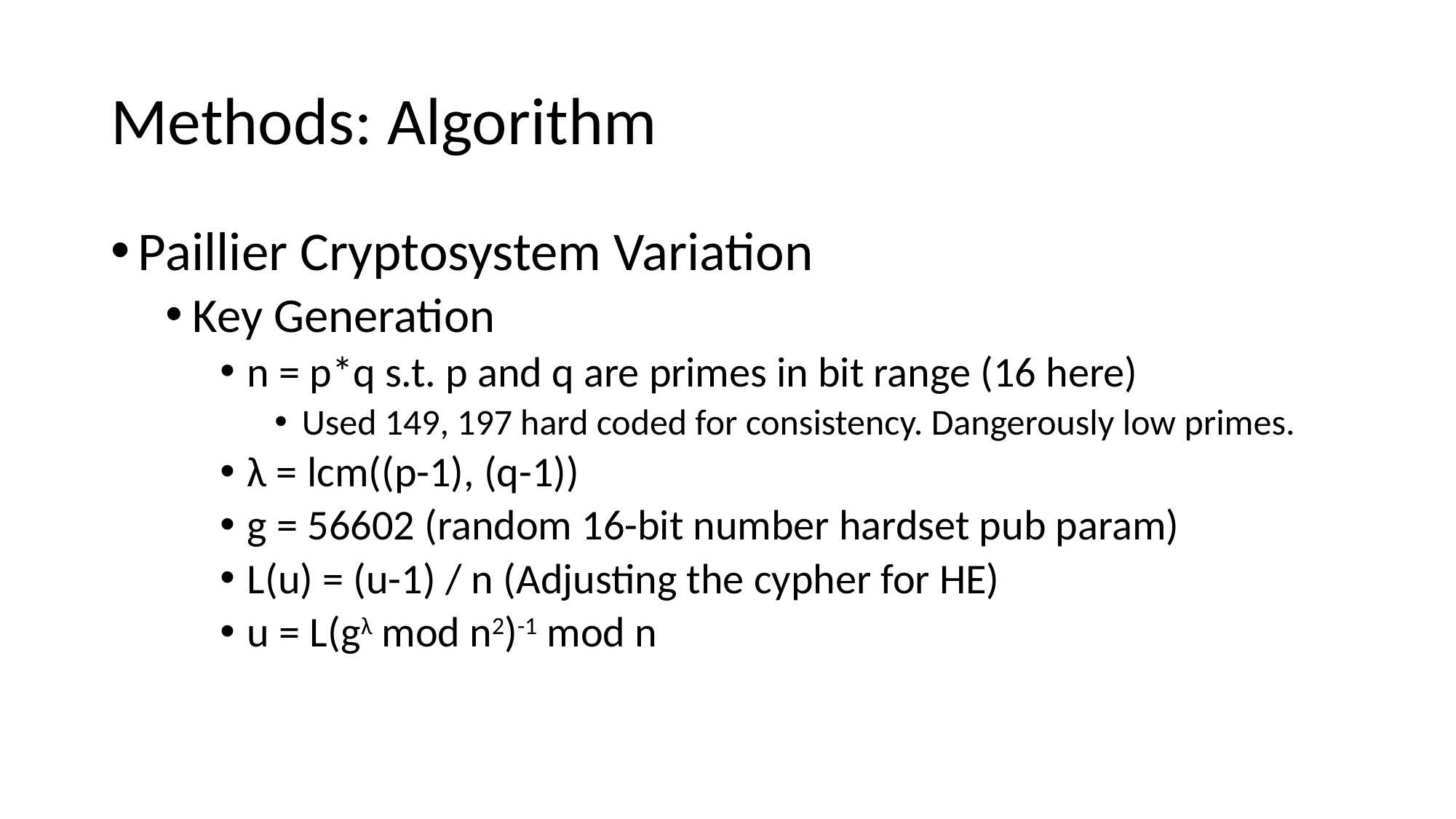

# Methods: Algorithm
Paillier Cryptosystem Variation
Key Generation
n = p*q s.t. p and q are primes in bit range (16 here)
Used 149, 197 hard coded for consistency. Dangerously low primes.
λ = lcm((p-1), (q-1))
g = 56602 (random 16-bit number hardset pub param)
L(u) = (u-1) / n (Adjusting the cypher for HE)
u = L(gλ mod n2)-1 mod n